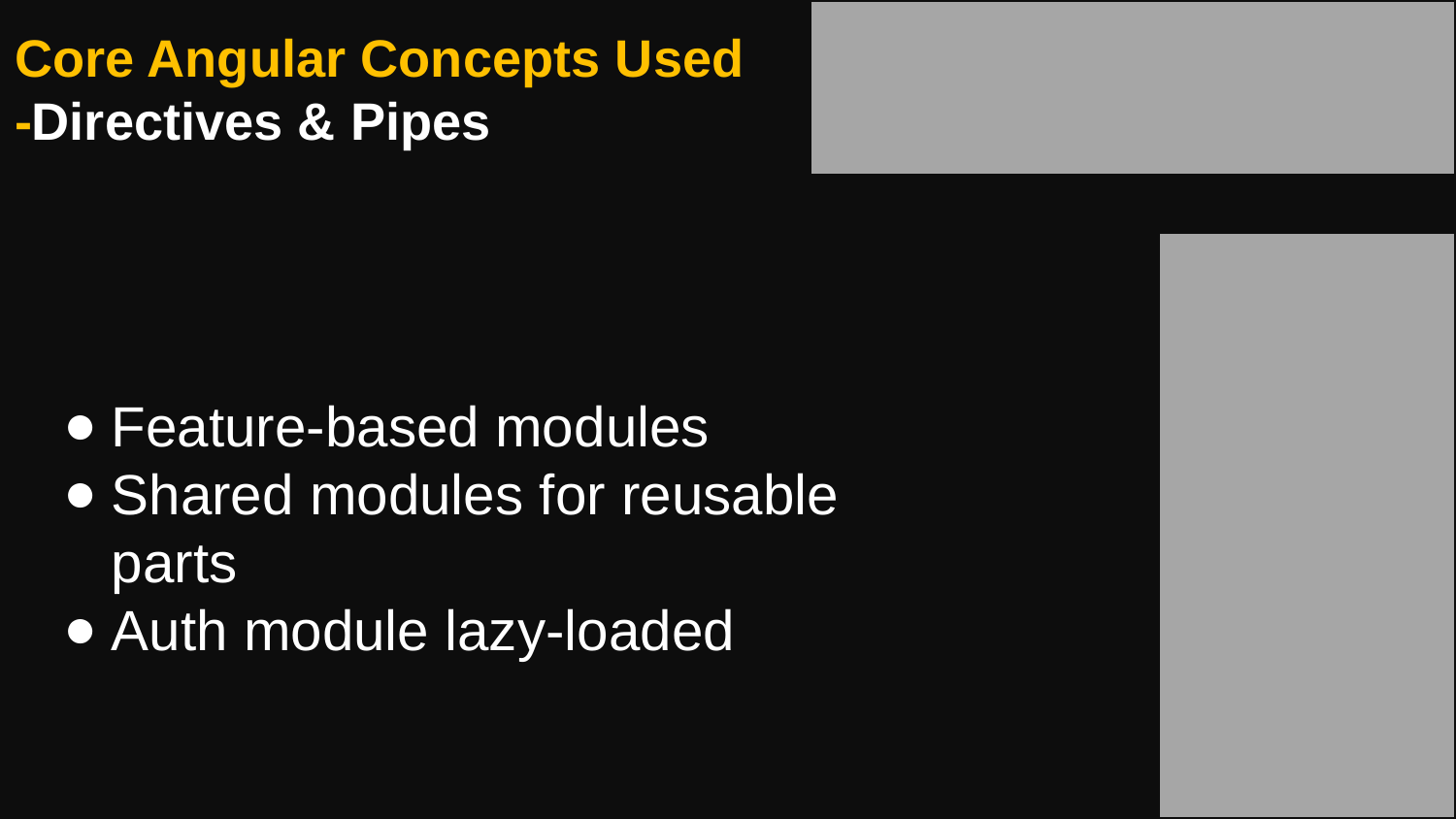

# Core Angular Concepts Used -Directives & Pipes

Feature-based modules
Shared modules for reusable parts
Auth module lazy-loaded